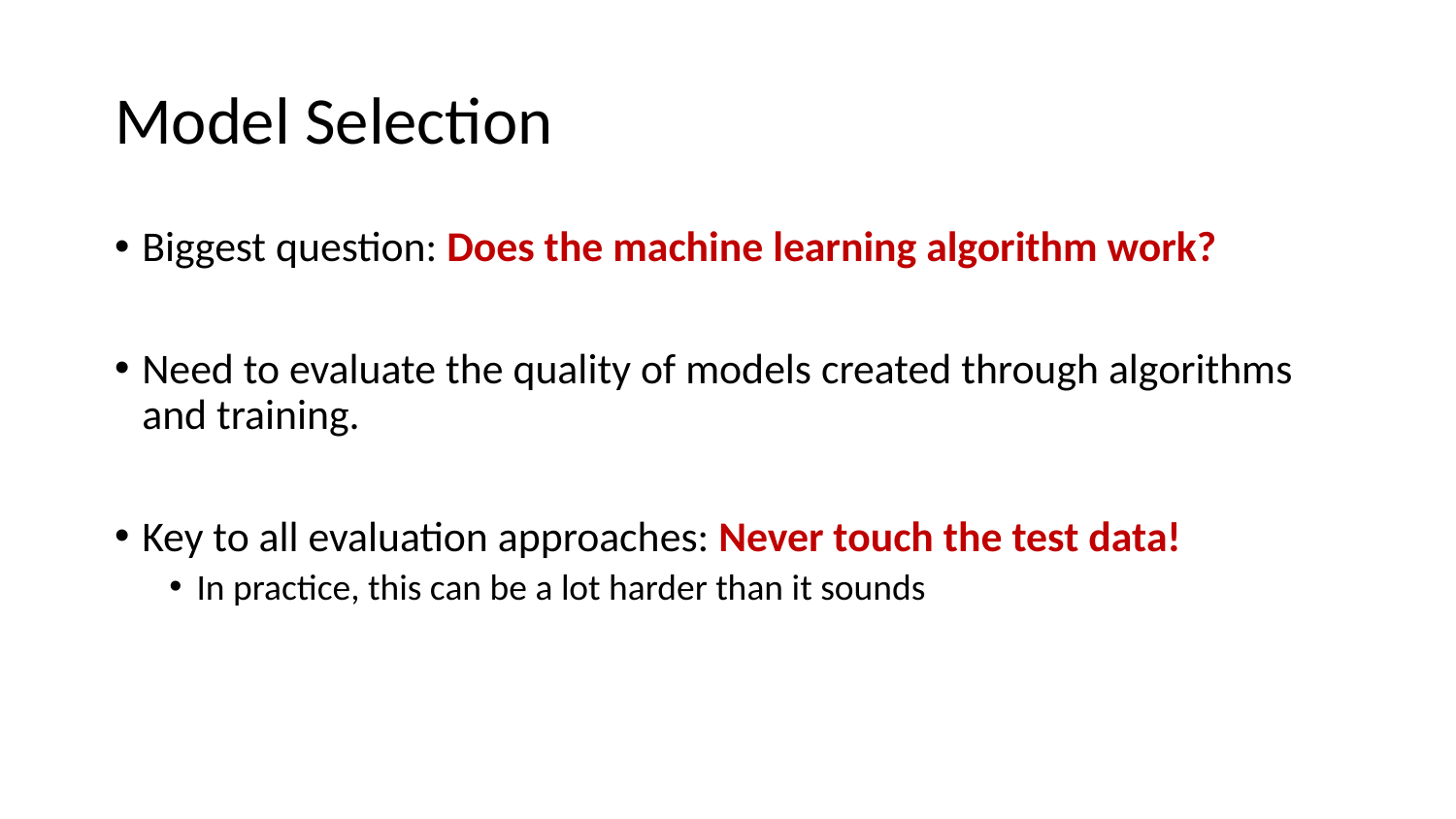

# Model Selection
Biggest question: Does the machine learning algorithm work?

Need to evaluate the quality of models created through algorithms and training.

Key to all evaluation approaches: Never touch the test data!
In practice, this can be a lot harder than it sounds